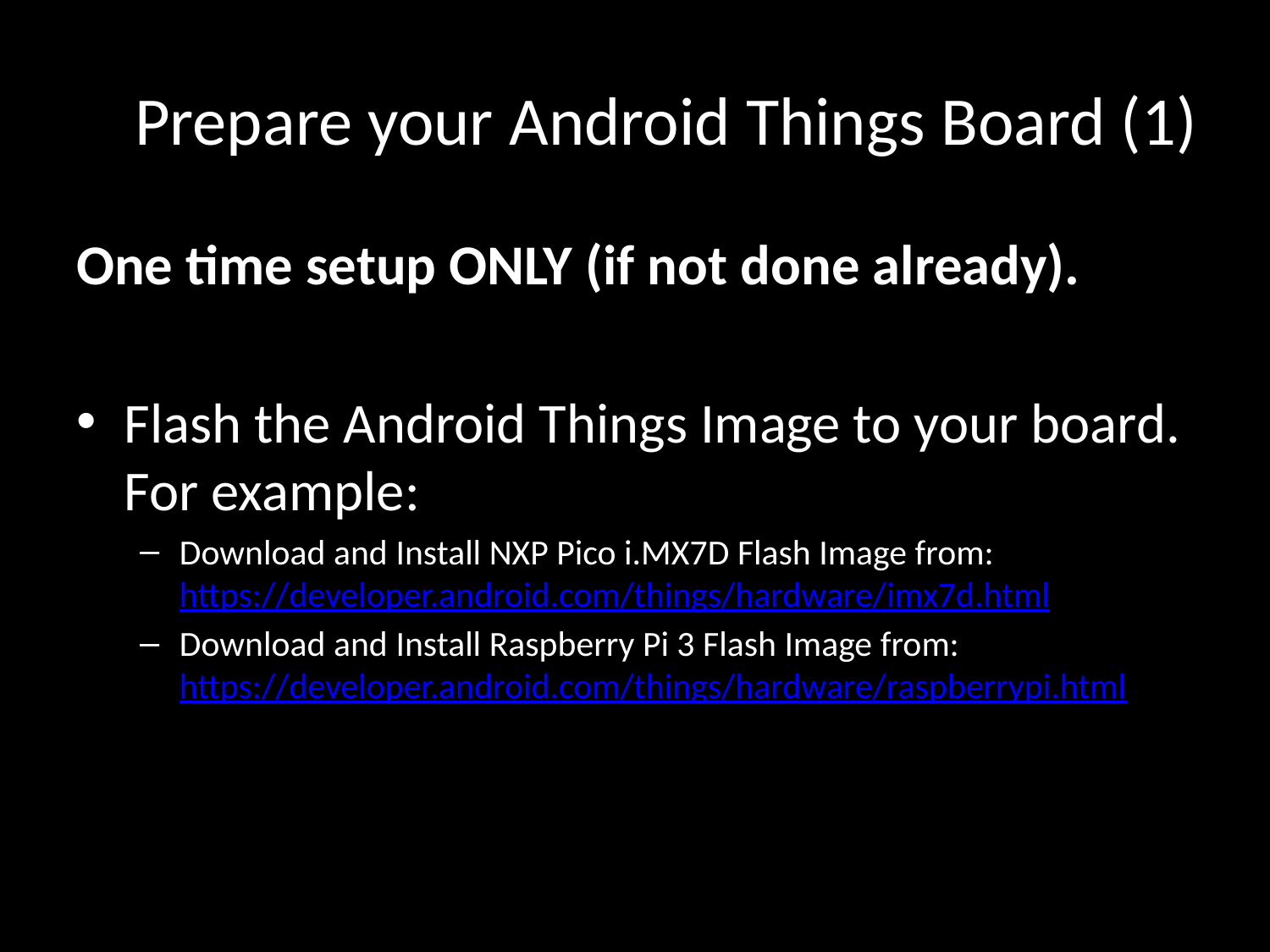

# Prepare your Android Things Board (1)
One time setup ONLY (if not done already).

Flash the Android Things Image to your board. For example:
Download and Install NXP Pico i.MX7D Flash Image from: https://developer.android.com/things/hardware/imx7d.html
Download and Install Raspberry Pi 3 Flash Image from: https://developer.android.com/things/hardware/raspberrypi.html